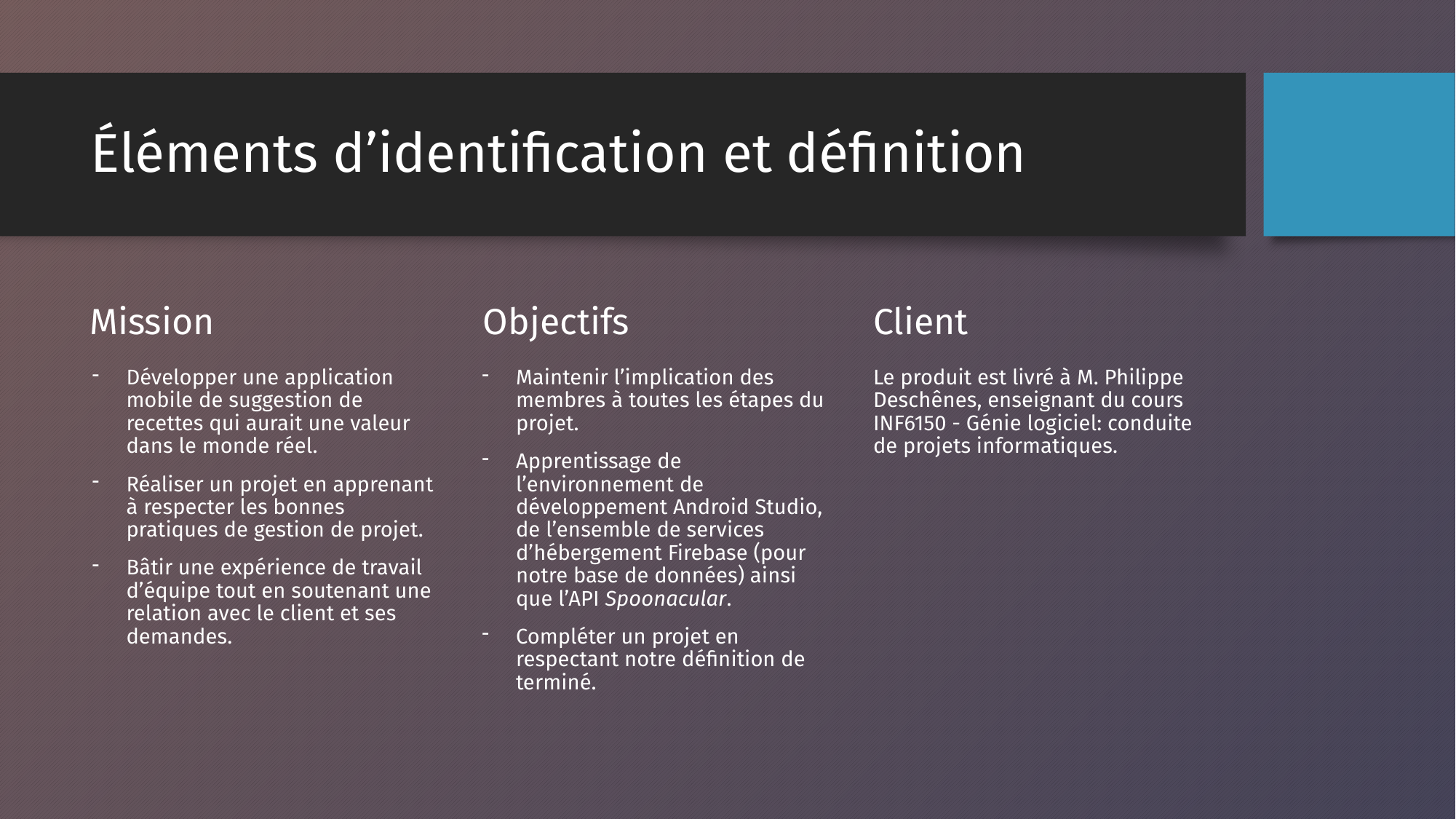

# Éléments d’identification et définition
Mission
Objectifs
Client
Développer une application mobile de suggestion de recettes qui aurait une valeur dans le monde réel.
Réaliser un projet en apprenant à respecter les bonnes pratiques de gestion de projet.
Bâtir une expérience de travail d’équipe tout en soutenant une relation avec le client et ses demandes.
Maintenir l’implication des membres à toutes les étapes du projet.
Apprentissage de l’environnement de développement Android Studio, de l’ensemble de services d’hébergement Firebase (pour notre base de données) ainsi que l’API Spoonacular.
Compléter un projet en respectant notre définition de terminé.
Le produit est livré à M. Philippe Deschênes, enseignant du cours INF6150 - Génie logiciel: conduite de projets informatiques.